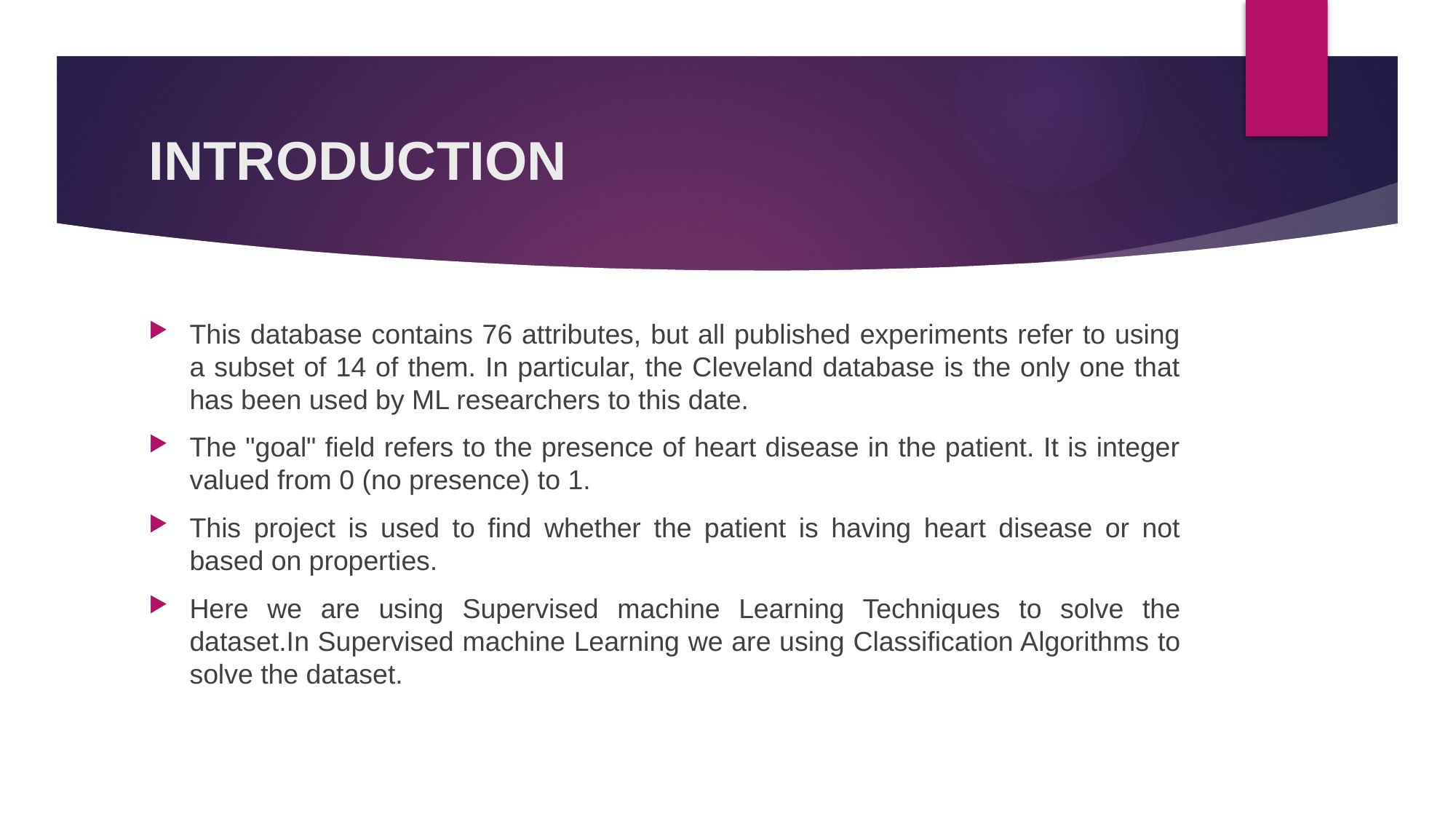

# INTRODUCTION
This database contains 76 attributes, but all published experiments refer to using a subset of 14 of them. In particular, the Cleveland database is the only one that has been used by ML researchers to this date.
The "goal" field refers to the presence of heart disease in the patient. It is integer valued from 0 (no presence) to 1.
This project is used to find whether the patient is having heart disease or not based on properties.
Here we are using Supervised machine Learning Techniques to solve the dataset.In Supervised machine Learning we are using Classification Algorithms to solve the dataset.